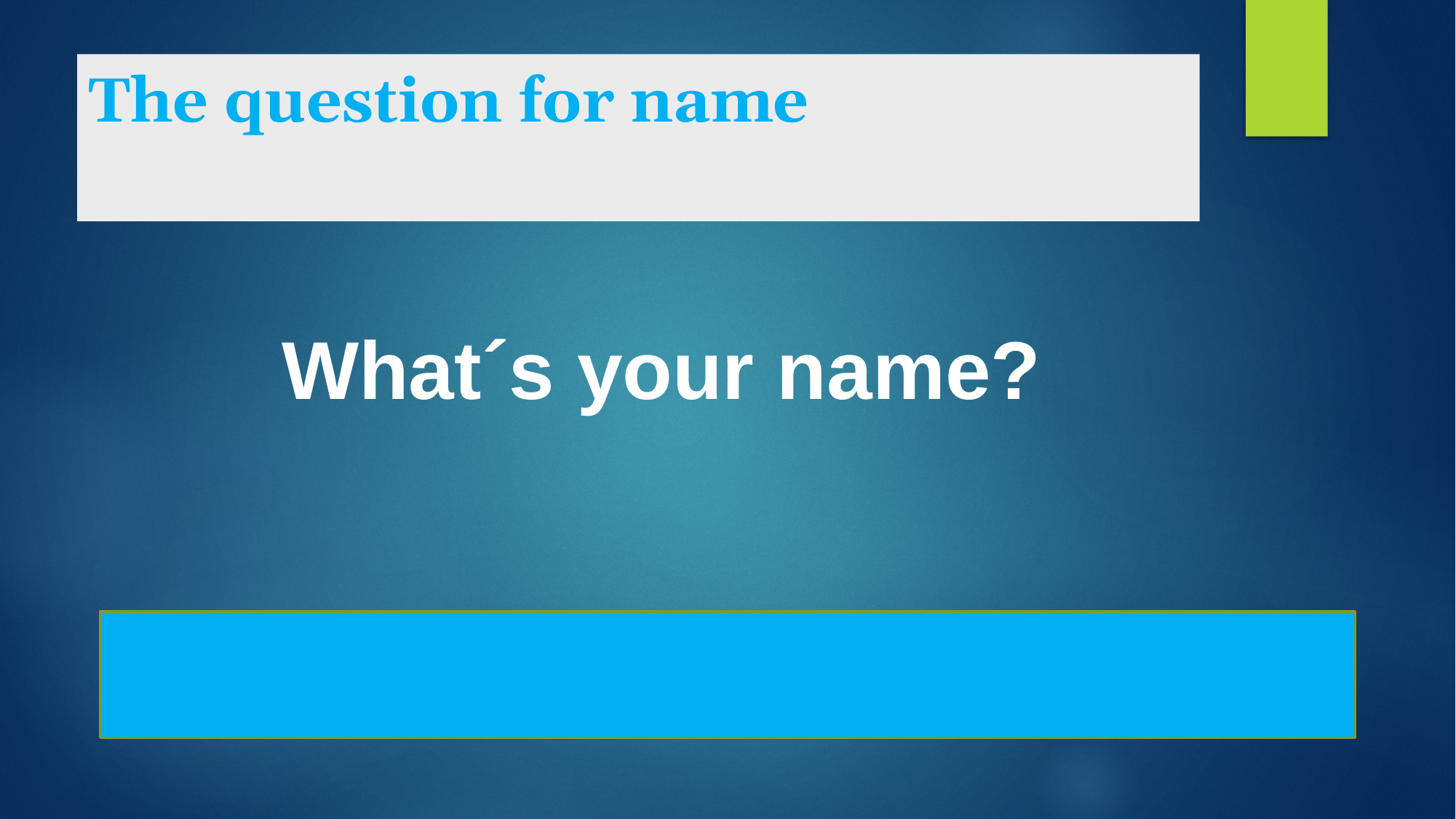

# The question for name
What´s your name?